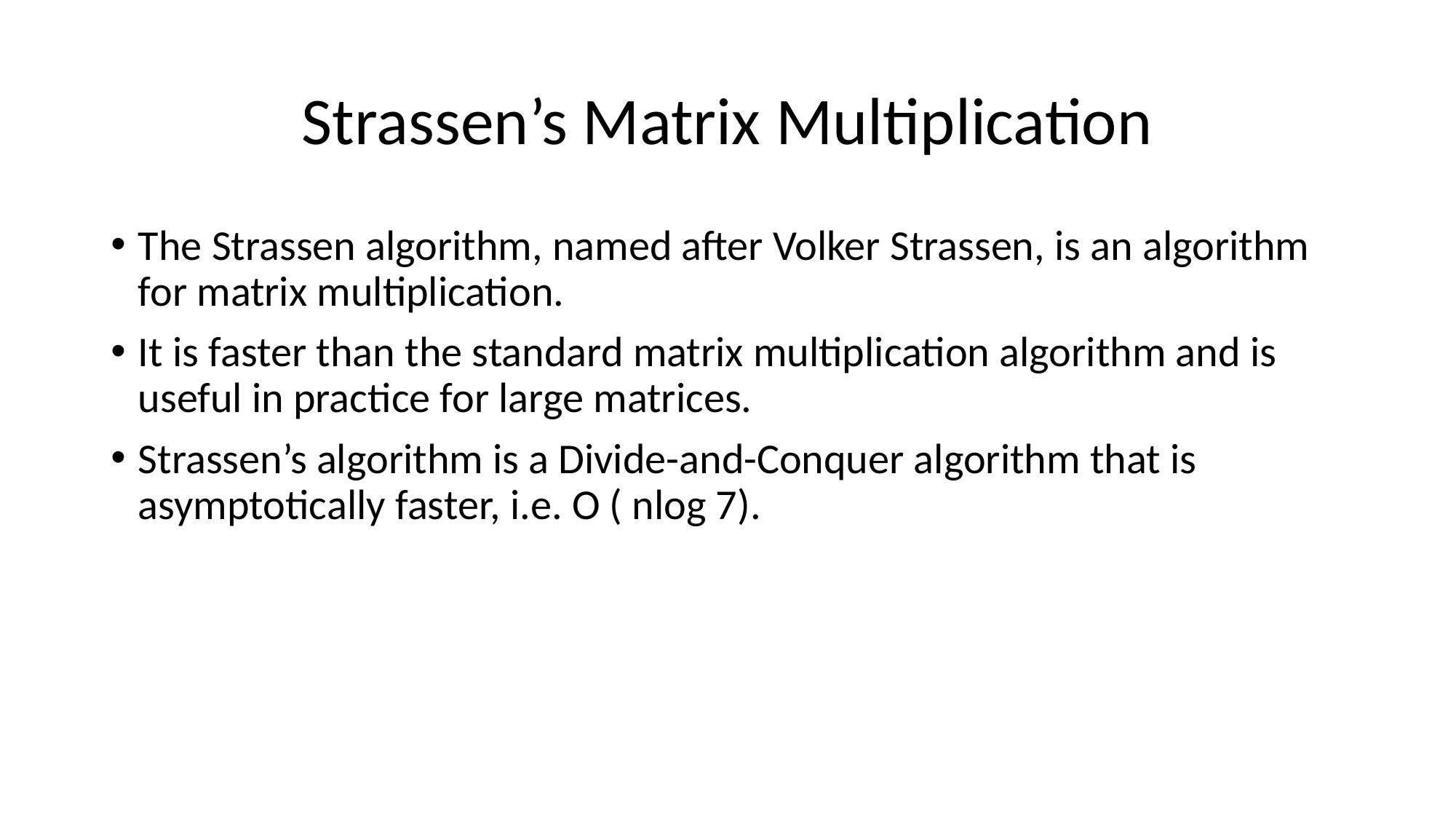

# Strassen’s Matrix Multiplication
The Strassen algorithm, named after Volker Strassen, is an algorithm for matrix multiplication.
It is faster than the standard matrix multiplication algorithm and is useful in practice for large matrices.
Strassen’s algorithm is a Divide-and-Conquer algorithm that is asymptotically faster, i.e. O ( nlog 7).